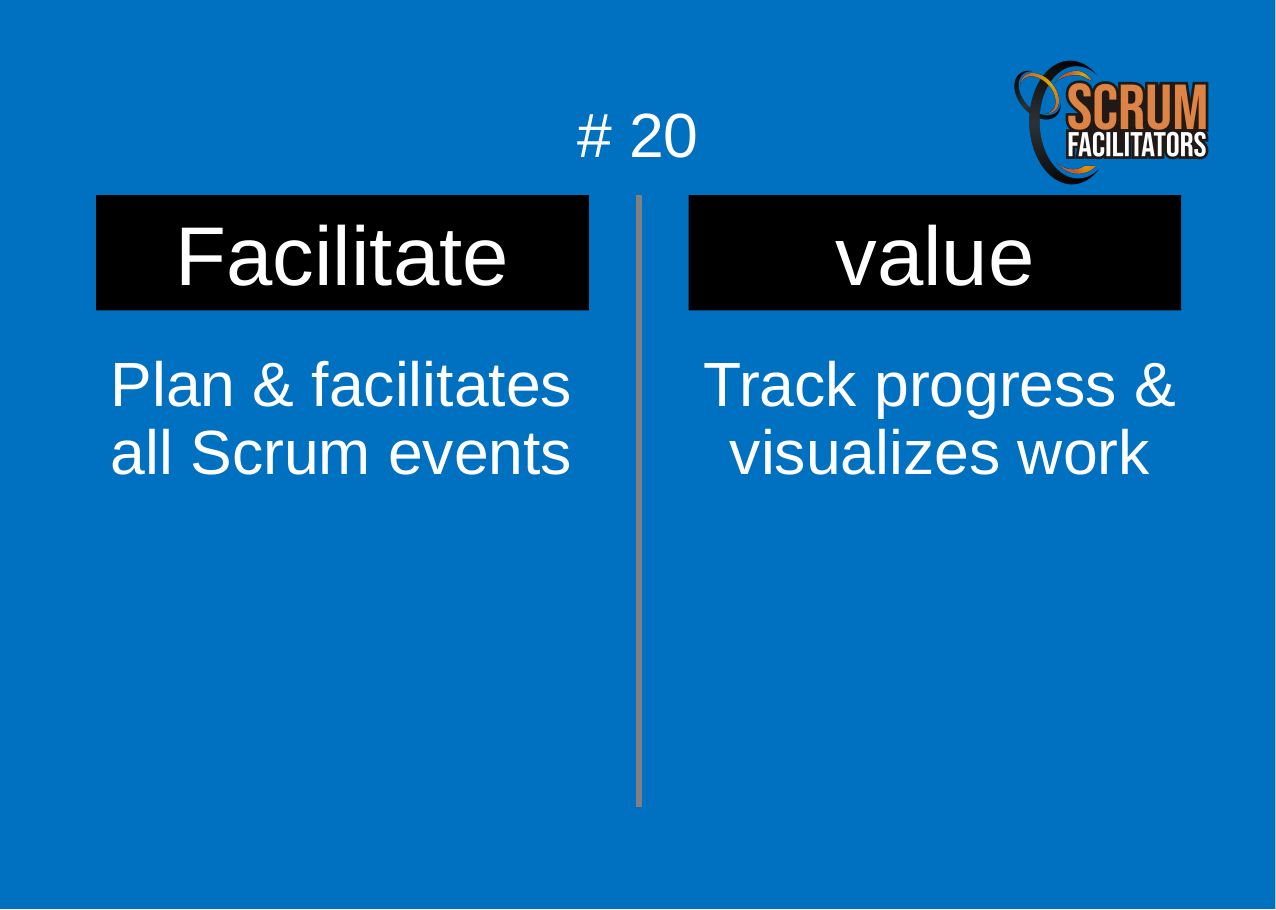

# 20
Facilitate
value
Plan & facilitates all Scrum events
Track progress & visualizes work